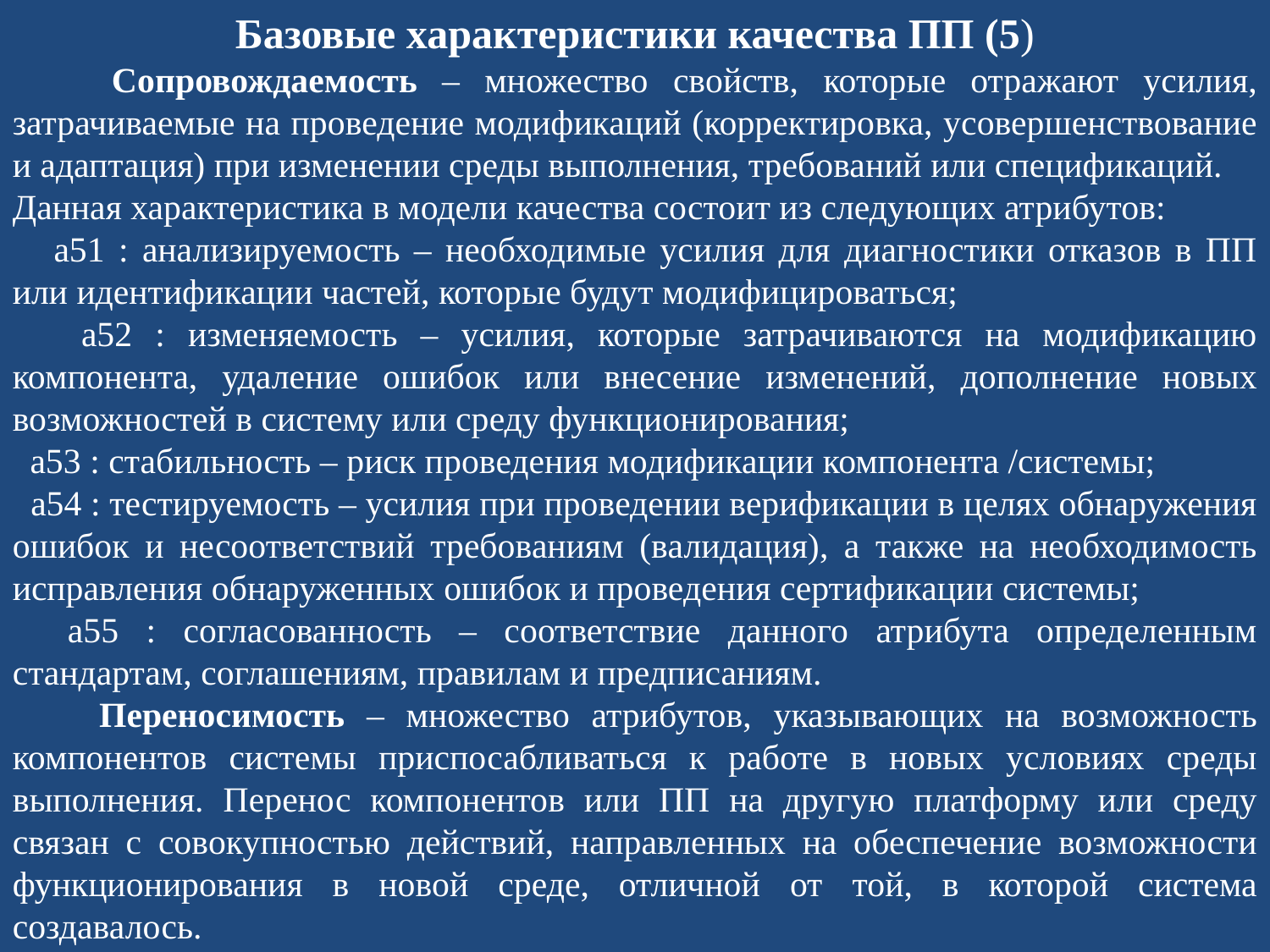

Базовые характеристики качества ПП (5)
    Сопровождаемость – множество свойств, которые отражают усилия, затрачиваемые на проведение модификаций (корректировка, усовершенствование и адаптация) при изменении среды выполнения, требований или спецификаций.
Данная характеристика в модели качества состоит из следующих атрибутов:
   a51 : анализируемость – необходимые усилия для диагностики отказов в ПП или идентификации частей, которые будут модифицироваться;
   a52 : изменяемость – усилия, которые затрачиваются на модификацию компонента, удаление ошибок или внесение изменений, дополнение новых возможностей в систему или среду функционирования;
  a53 : стабильность – риск проведения модификации компонента /системы;
  a54 : тестируемость – усилия при проведении верификации в целях обнаружения ошибок и несоответствий требованиям (валидация), а также на необходимость исправления обнаруженных ошибок и проведения сертификации системы;
  a55 : согласованность – соответствие данного атрибута определенным стандартам, соглашениям, правилам и предписаниям.
    Переносимость – множество атрибутов, указывающих на возможность компонентов системы приспосабливаться к работе в новых условиях среды выполнения. Перенос компонентов или ПП на другую платформу или среду связан с совокупностью действий, направленных на обеспечение возможности функционирования в новой среде, отличной от той, в которой система создавалось.